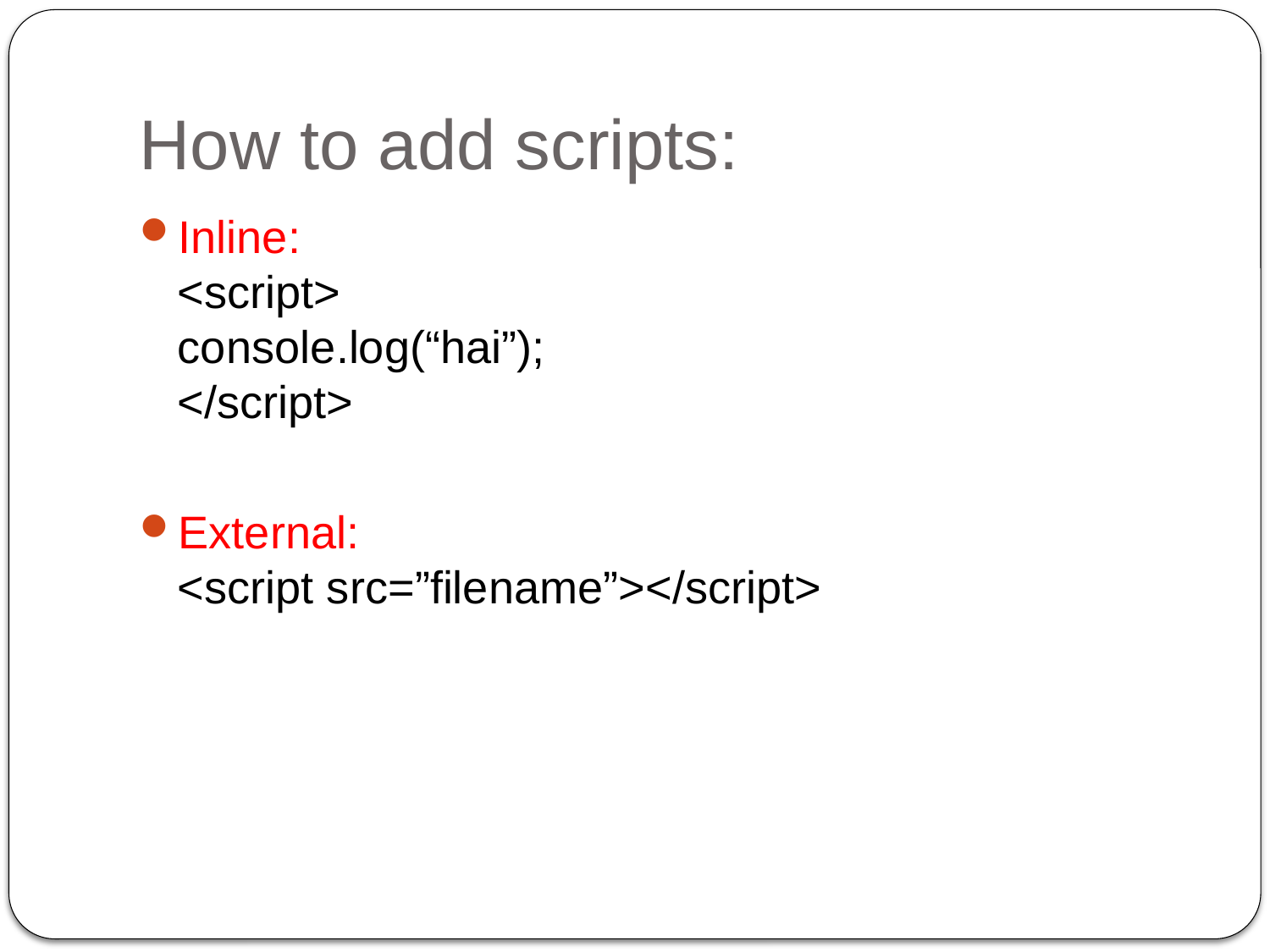

# How to add scripts:
Inline:
<script>
console.log(“hai”);
</script>

External:
<script src=”filename”></script>